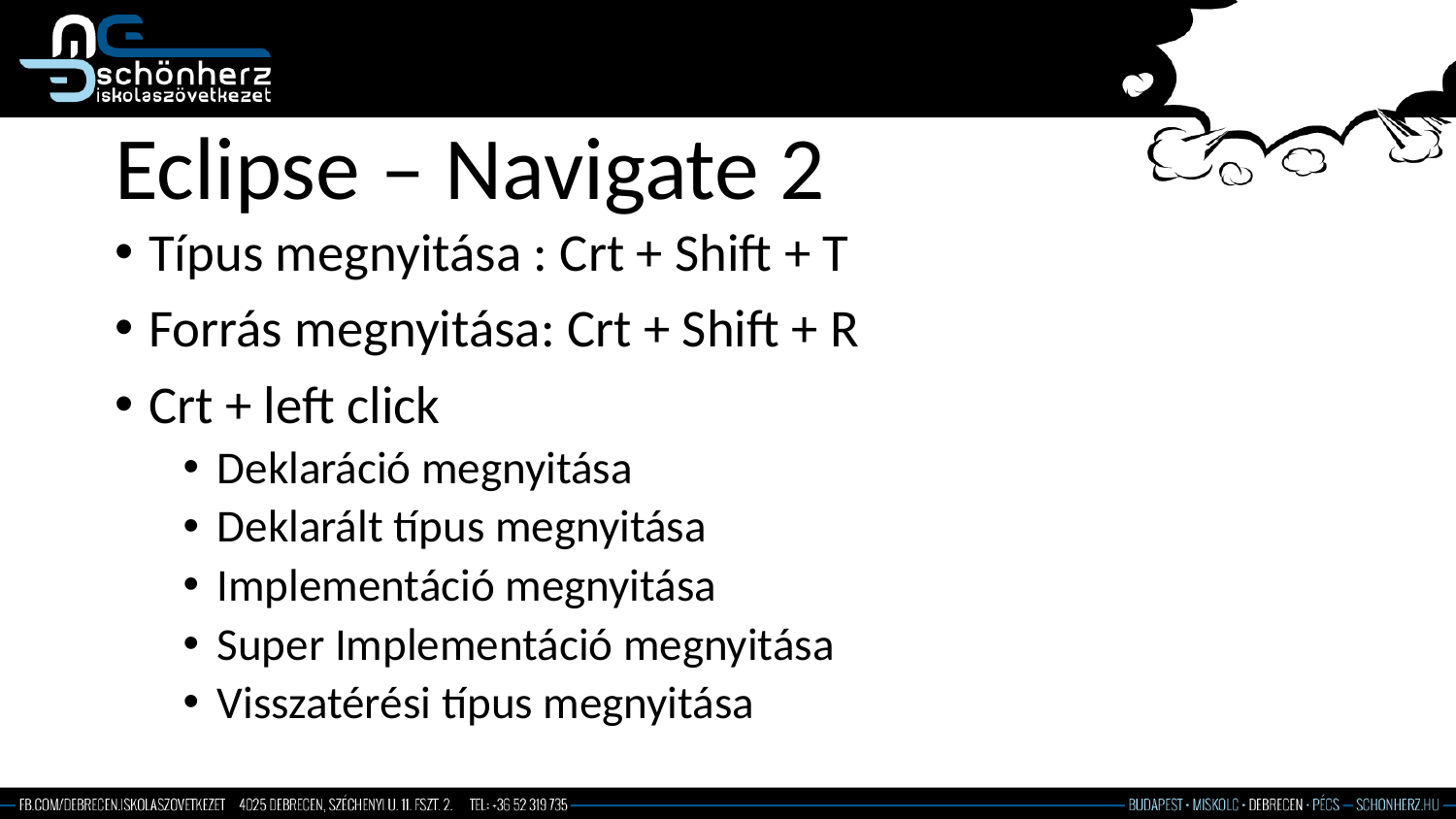

# Eclipse – Navigate 2
Típus megnyitása : Crt + Shift + T
Forrás megnyitása: Crt + Shift + R
Crt + left click
Deklaráció megnyitása
Deklarált típus megnyitása
Implementáció megnyitása
Super Implementáció megnyitása
Visszatérési típus megnyitása